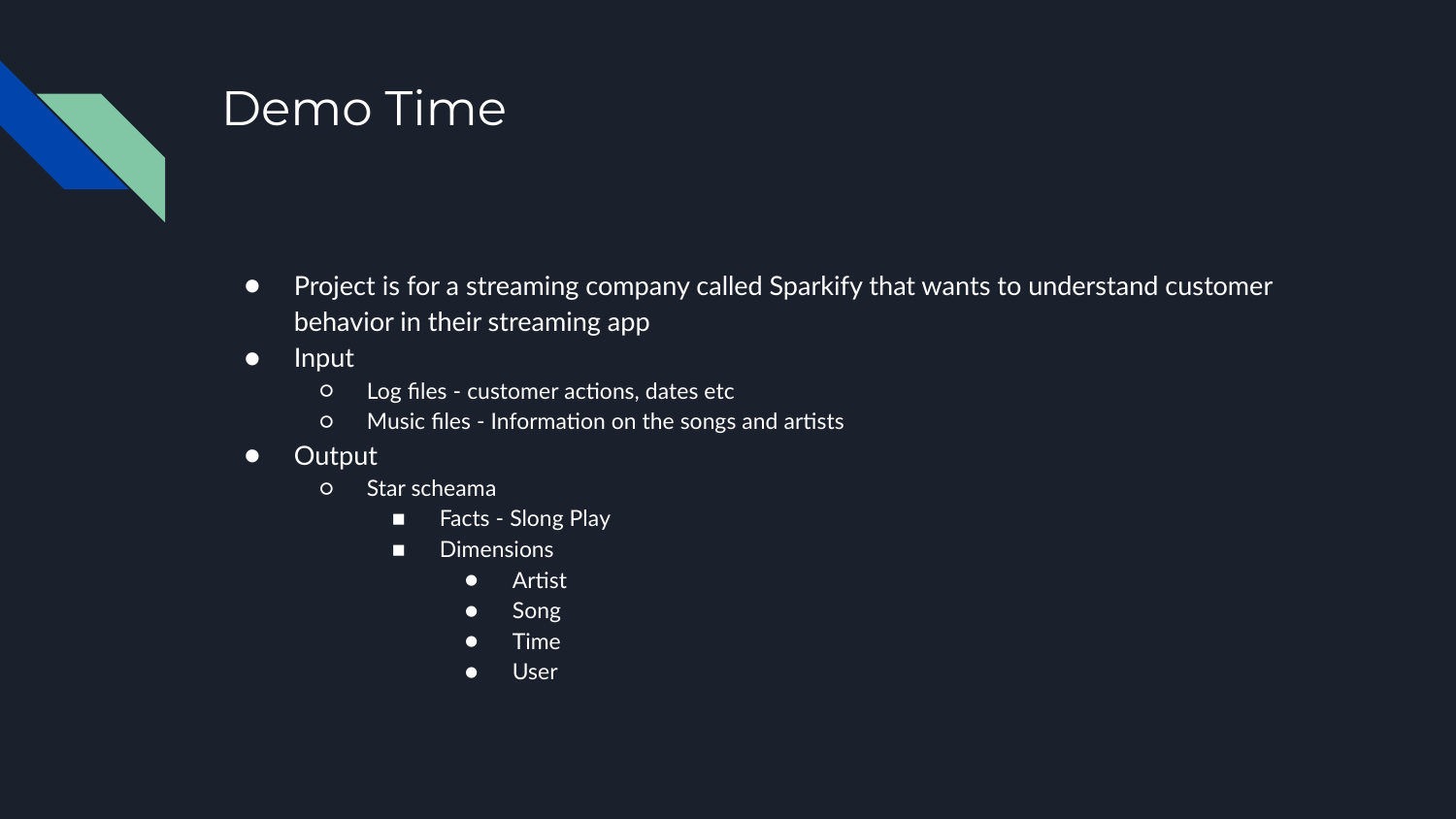

# Demo Time
Project is for a streaming company called Sparkify that wants to understand customer behavior in their streaming app
Input
Log files - customer actions, dates etc
Music files - Information on the songs and artists
Output
Star scheama
Facts - Slong Play
Dimensions
Artist
Song
Time
User